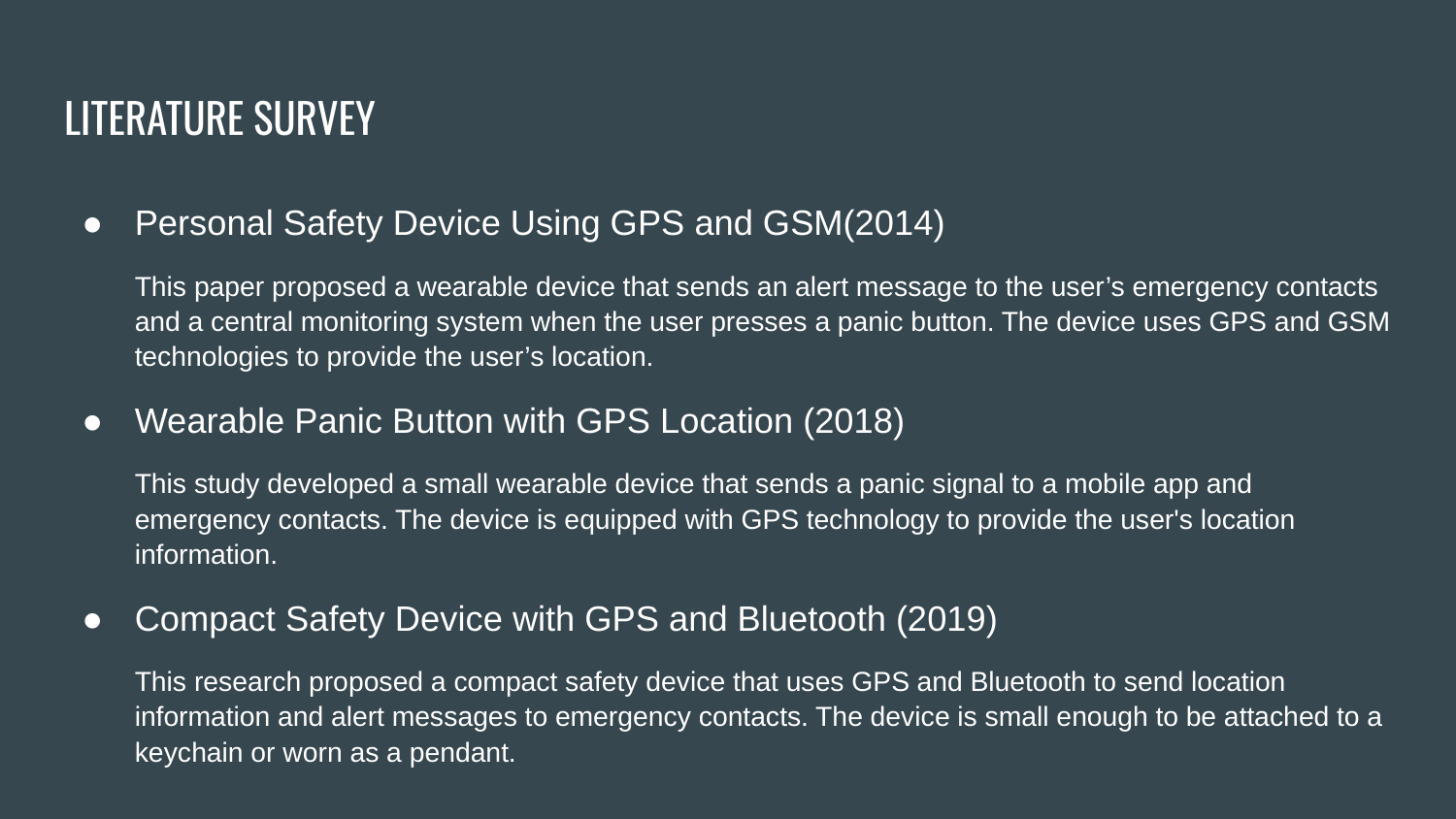

# LITERATURE SURVEY
Personal Safety Device Using GPS and GSM(2014)
This paper proposed a wearable device that sends an alert message to the user’s emergency contacts and a central monitoring system when the user presses a panic button. The device uses GPS and GSM technologies to provide the user’s location.
Wearable Panic Button with GPS Location (2018)
This study developed a small wearable device that sends a panic signal to a mobile app and emergency contacts. The device is equipped with GPS technology to provide the user's location information.
Compact Safety Device with GPS and Bluetooth (2019)
This research proposed a compact safety device that uses GPS and Bluetooth to send location information and alert messages to emergency contacts. The device is small enough to be attached to a keychain or worn as a pendant.